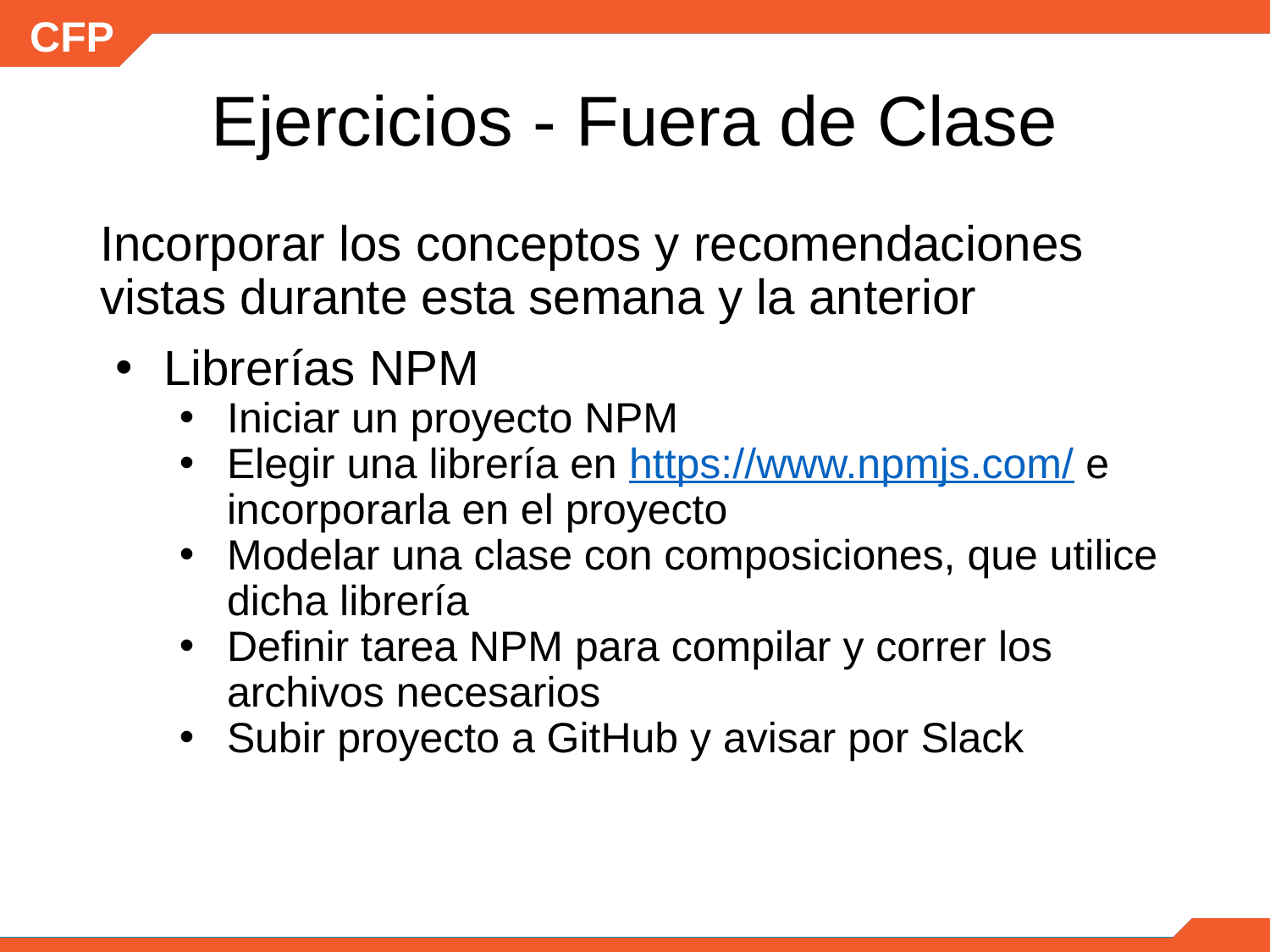

# Ejercicios - Fuera de Clase
Incorporar los conceptos y recomendaciones vistas durante esta semana y la anterior
Librerías NPM
Iniciar un proyecto NPM
Elegir una librería en https://www.npmjs.com/ e incorporarla en el proyecto
Modelar una clase con composiciones, que utilice dicha librería
Definir tarea NPM para compilar y correr los archivos necesarios
Subir proyecto a GitHub y avisar por Slack